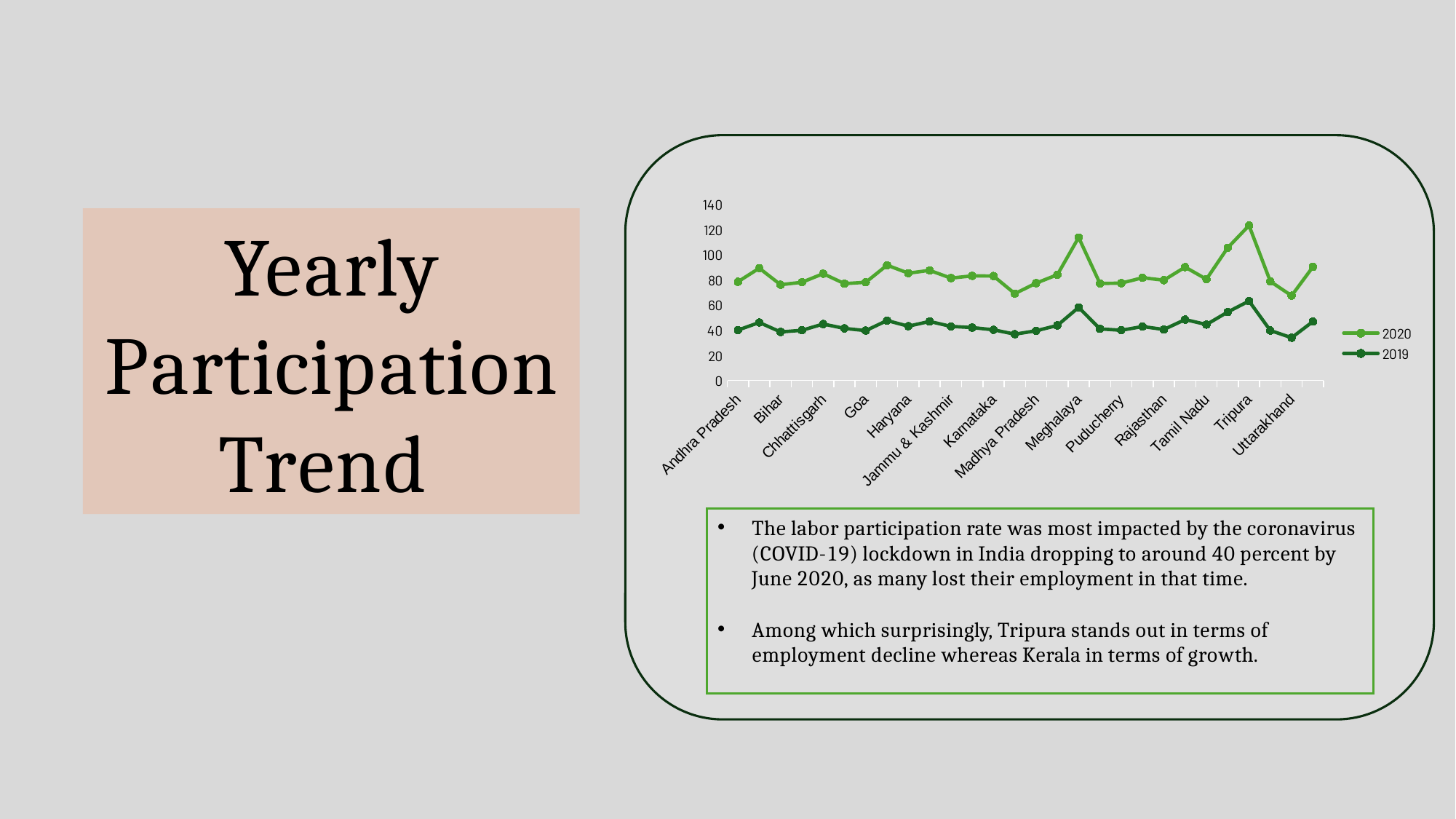

### Chart

| Category | 2019 | 2020 |
|---|---|---|
| Andhra Pradesh | 40.095 | 38.416666666666664 |
| Assam | 46.14066666666667 | 43.13363636363636 |
| Bihar | 38.62500000000001 | 37.52583333333333 |
| Chandigarh | 39.92125 | 38.167500000000004 |
| Chhattisgarh | 44.908750000000005 | 40.01333333333333 |
| Delhi | 41.43875 | 35.58416666666666 |
| Goa | 39.68625 | 38.37625 |
| Gujarat | 47.681875 | 43.99333333333333 |
| Haryana | 43.208125 | 42.10916666666666 |
| Himachal Pradesh | 46.945624999999986 | 40.590833333333336 |
| Jammu & Kashmir | 43.017500000000005 | 38.382222222222225 |
| Jharkhand | 42.113125 | 41.08083333333334 |
| Karnataka | 40.33437500000001 | 42.69333333333333 |
| Kerala | 36.848749999999995 | 32.22666666666667 |
| Madhya Pradesh | 39.54 | 37.86333333333334 |
| Maharashtra | 43.824375 | 40.275000000000006 |
| Meghalaya | 58.11624999999999 | 55.57454545454545 |
| Odisha | 41.03 | 36.12166666666667 |
| Puducherry | 39.96874999999999 | 37.431 |
| Punjab | 42.9125 | 38.772499999999994 |
| Rajasthan | 40.566874999999996 | 39.181666666666665 |
| Sikkim | 48.459999999999994 | 41.68833333333333 |
| Tamil Nadu | 44.4875 | 36.05166666666667 |
| Telangana | 54.434999999999995 | 51.092499999999994 |
| Tripura | 63.19 | 60.002500000000005 |
| Uttar Pradesh | 39.75062500000001 | 39.00833333333333 |
| Uttarakhand | 34.040625 | 33.38999999999999 |
| West Bengal | 46.8875 | 43.45750000000001 |
Yearly Participation Trend
The labor participation rate was most impacted by the coronavirus (COVID-19) lockdown in India dropping to around 40 percent by June 2020, as many lost their employment in that time.

Among which surprisingly, Tripura stands out in terms of employment decline whereas Kerala in terms of growth.